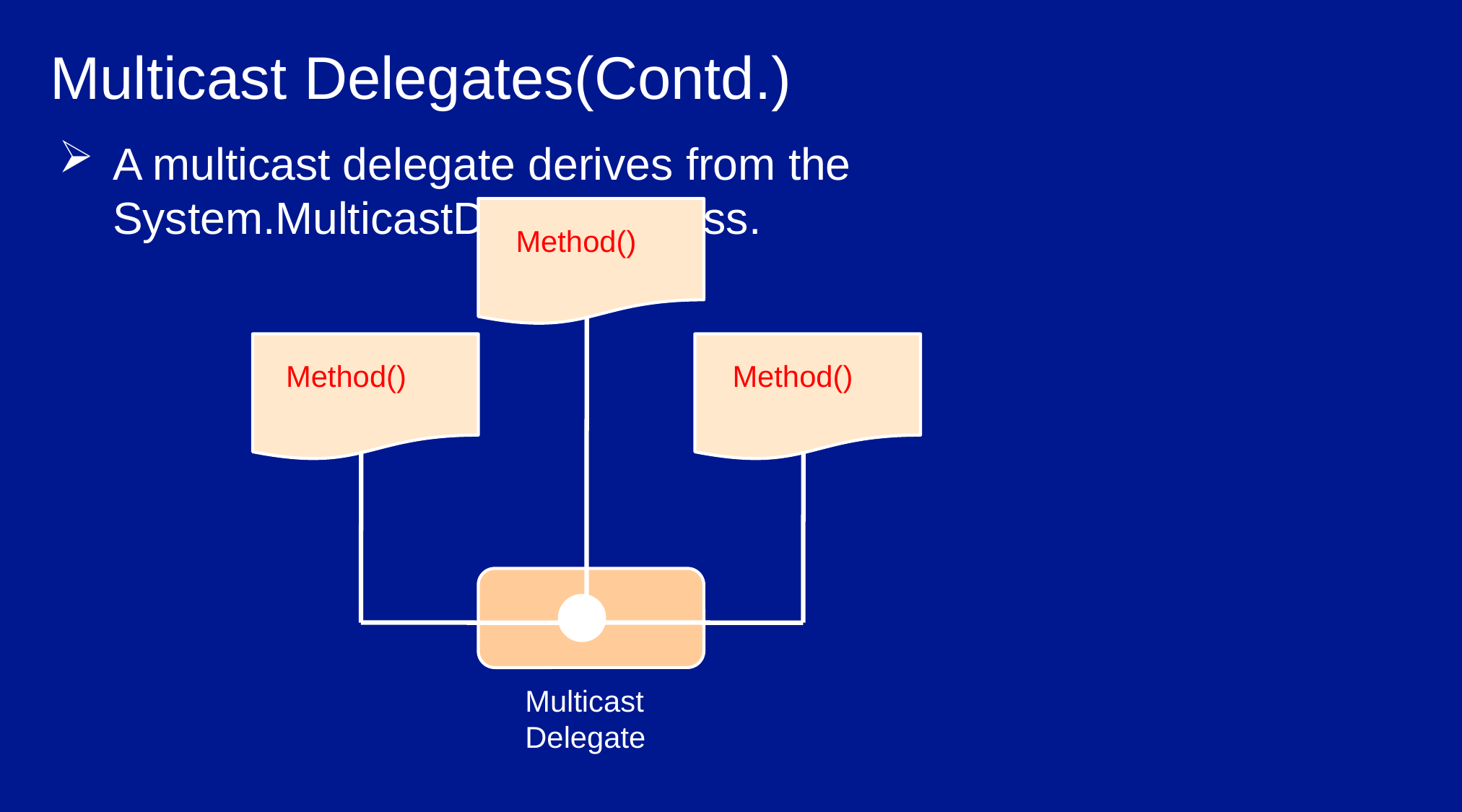

# Multicast Delegates(Contd.)
A multicast delegate derives from the System.MulticastDelegate class.

Method()

Method()
Method()

Multicast Delegate